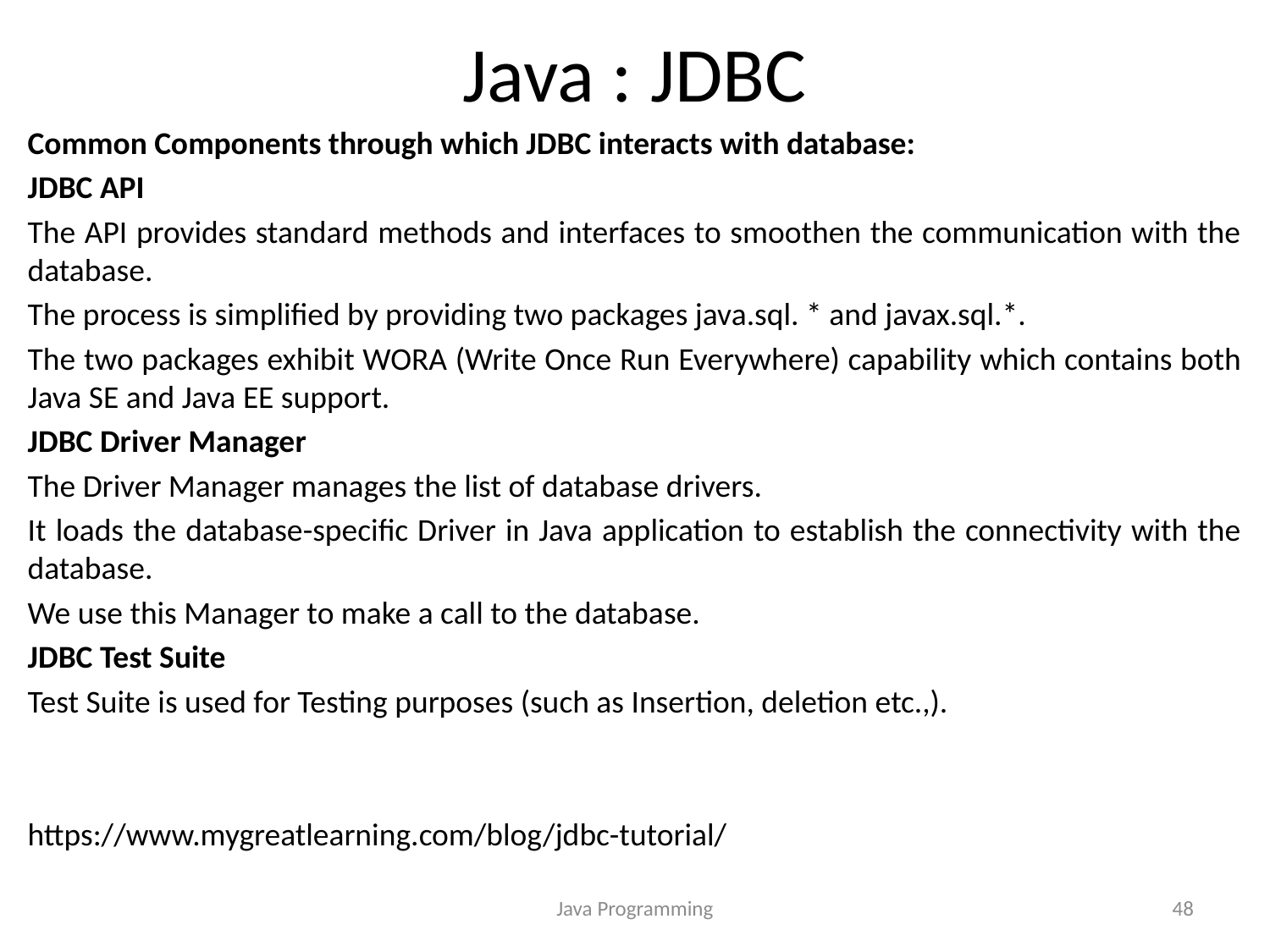

# Java : JDBC
Common Components through which JDBC interacts with database:
JDBC API
The API provides standard methods and interfaces to smoothen the communication with the database.
The process is simplified by providing two packages java.sql. * and javax.sql.*.
The two packages exhibit WORA (Write Once Run Everywhere) capability which contains both Java SE and Java EE support.
JDBC Driver Manager
The Driver Manager manages the list of database drivers.
It loads the database-specific Driver in Java application to establish the connectivity with the database.
We use this Manager to make a call to the database.
JDBC Test Suite
Test Suite is used for Testing purposes (such as Insertion, deletion etc.,).

https://www.mygreatlearning.com/blog/jdbc-tutorial/
Java Programming
48